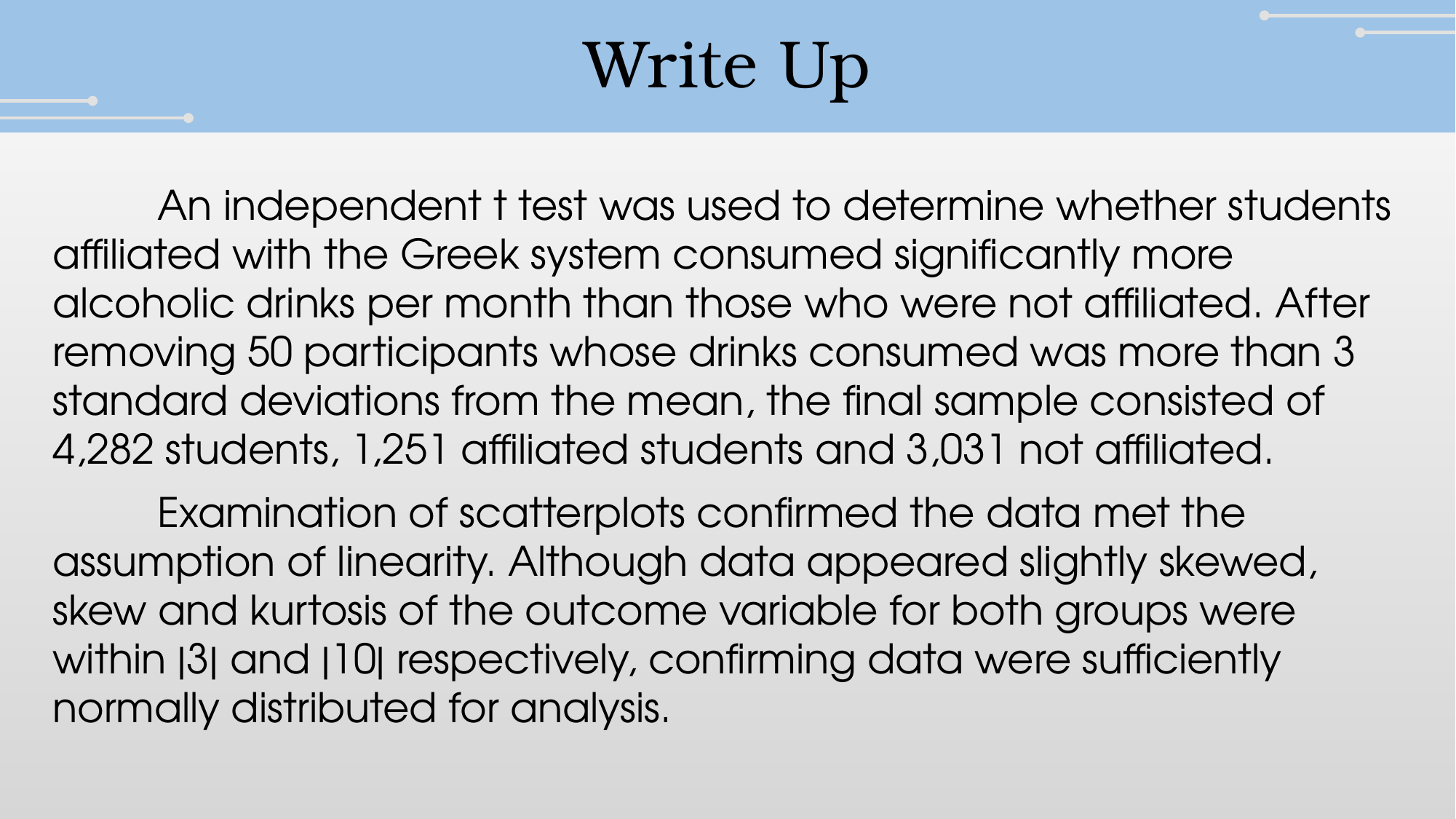

# Write Up
	An independent t test was used to determine whether students affiliated with the Greek system consumed significantly more alcoholic drinks per month than those who were not affiliated. After removing 50 participants whose drinks consumed was more than 3 standard deviations from the mean, the final sample consisted of 4,282 students, 1,251 affiliated students and 3,031 not affiliated.
	Examination of scatterplots confirmed the data met the assumption of linearity. Although data appeared slightly skewed, skew and kurtosis of the outcome variable for both groups were within |3| and |10| respectively, confirming data were sufficiently normally distributed for analysis.